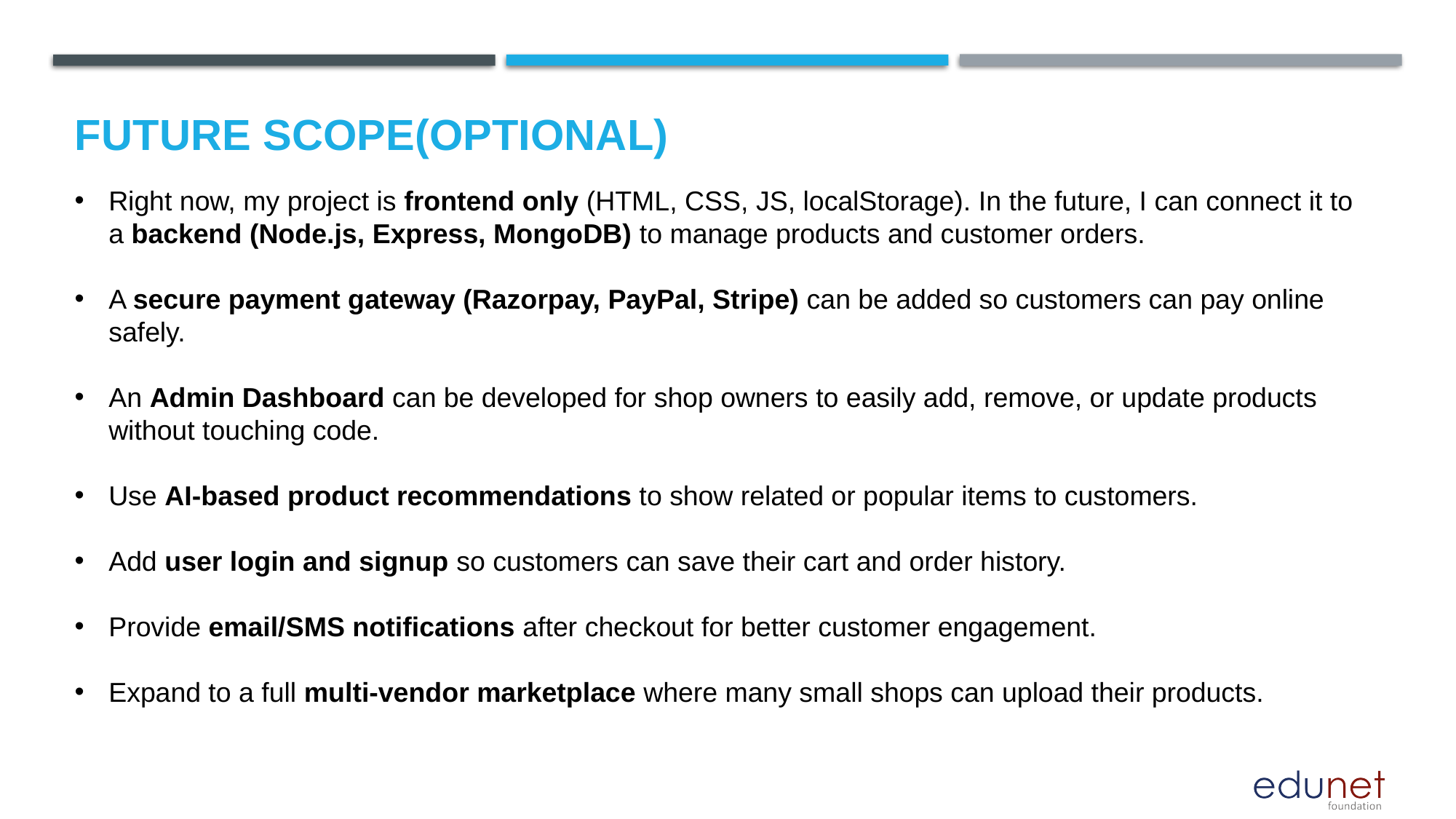

Future scope(Optional)
Right now, my project is frontend only (HTML, CSS, JS, localStorage). In the future, I can connect it to a backend (Node.js, Express, MongoDB) to manage products and customer orders.

A secure payment gateway (Razorpay, PayPal, Stripe) can be added so customers can pay online safely.

An Admin Dashboard can be developed for shop owners to easily add, remove, or update products without touching code.

Use AI-based product recommendations to show related or popular items to customers.

Add user login and signup so customers can save their cart and order history.

Provide email/SMS notifications after checkout for better customer engagement.

Expand to a full multi-vendor marketplace where many small shops can upload their products.